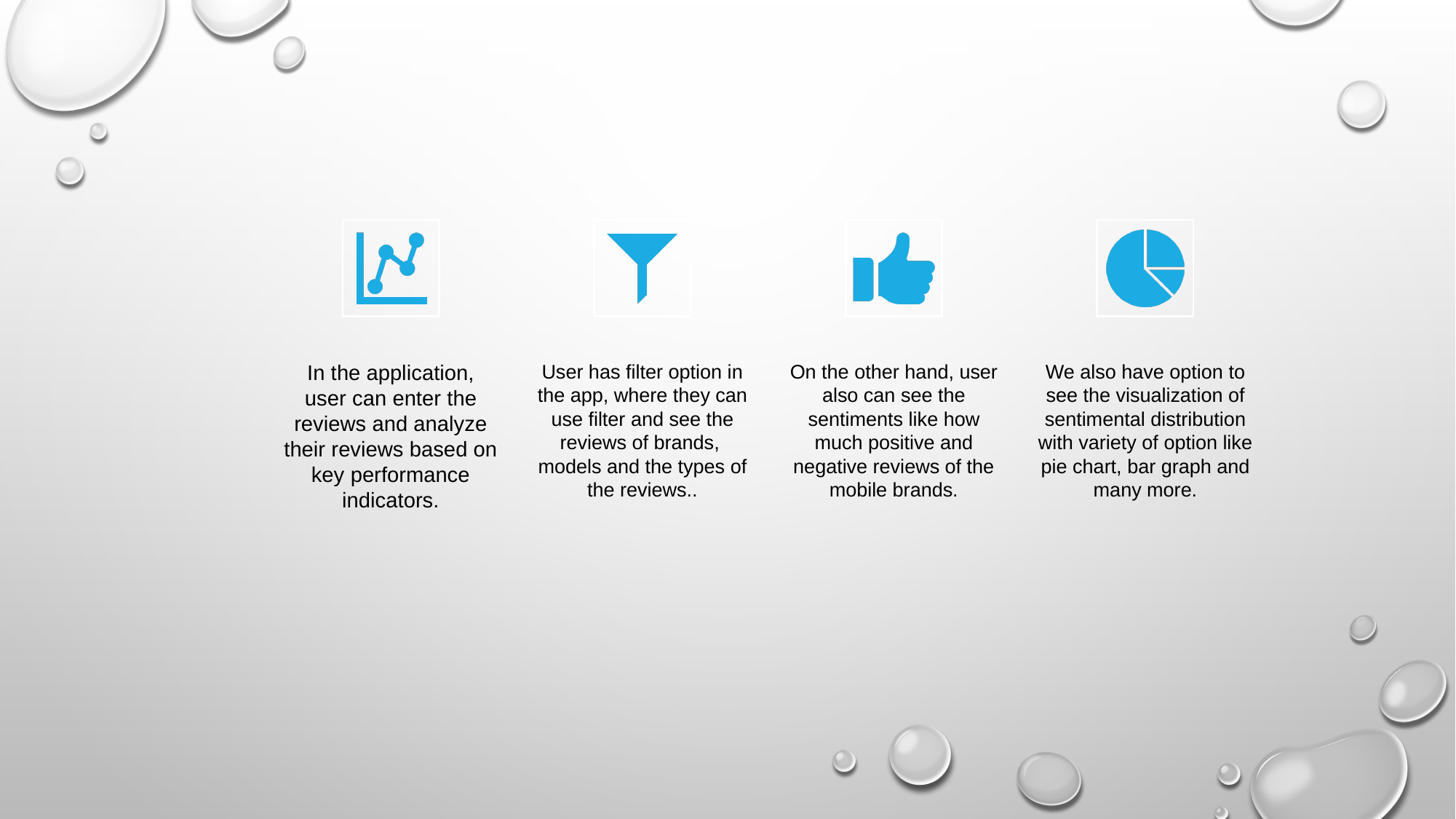

In the application, user can enter the reviews and analyze their reviews based on key performance indicators.
User has filter option in the app, where they can use filter and see the reviews of brands,  models and the types of the reviews..
On the other hand, user also can see the sentiments like how much positive and negative reviews of the mobile brands.
We also have option to see the visualization of sentimental distribution with variety of option like pie chart, bar graph and many more.